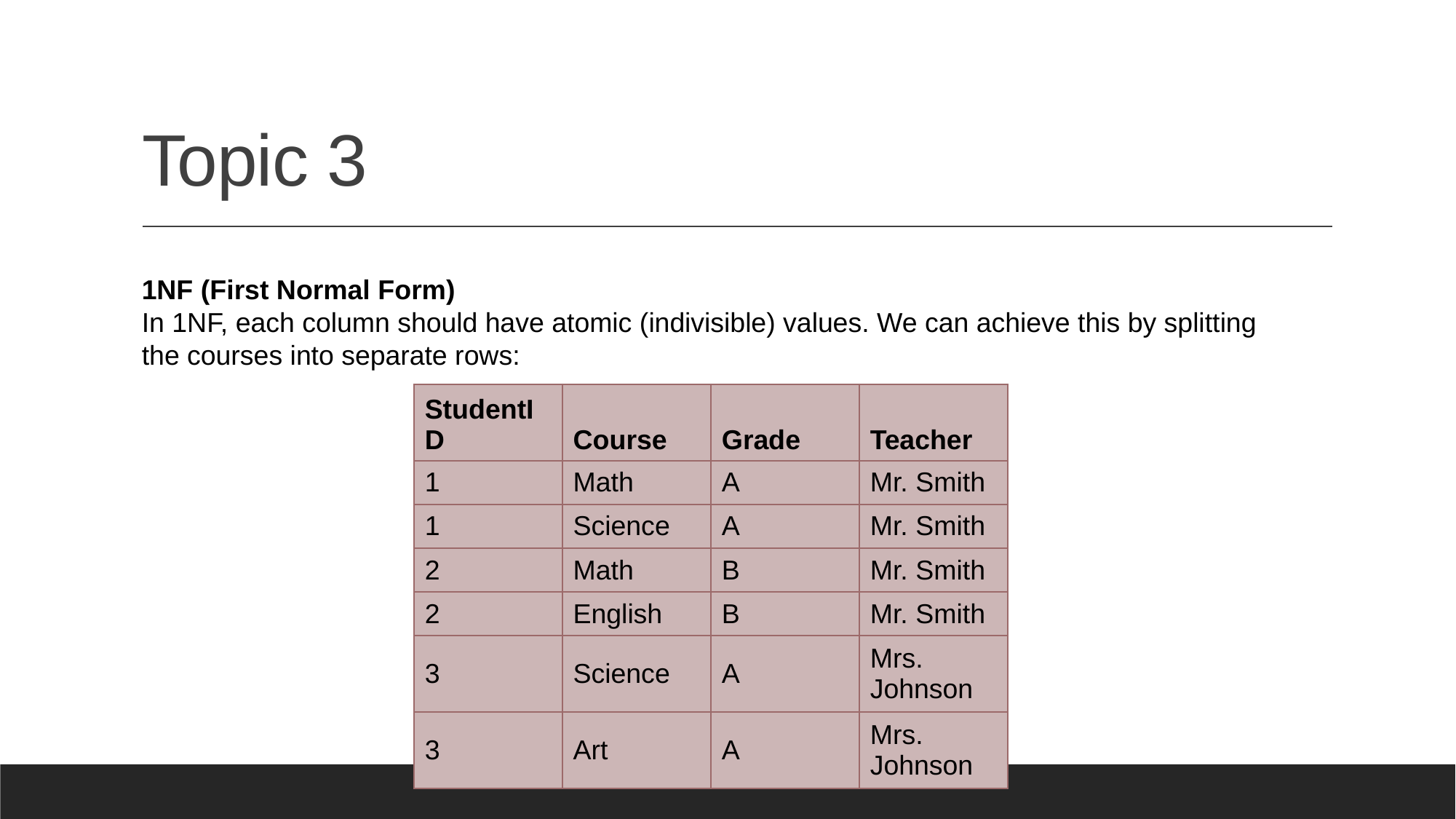

# Topic 3
1NF (First Normal Form)
In 1NF, each column should have atomic (indivisible) values. We can achieve this by splitting the courses into separate rows:
| StudentID | Course | Grade | Teacher |
| --- | --- | --- | --- |
| 1 | Math | A | Mr. Smith |
| 1 | Science | A | Mr. Smith |
| 2 | Math | B | Mr. Smith |
| 2 | English | B | Mr. Smith |
| 3 | Science | A | Mrs. Johnson |
| 3 | Art | A | Mrs. Johnson |